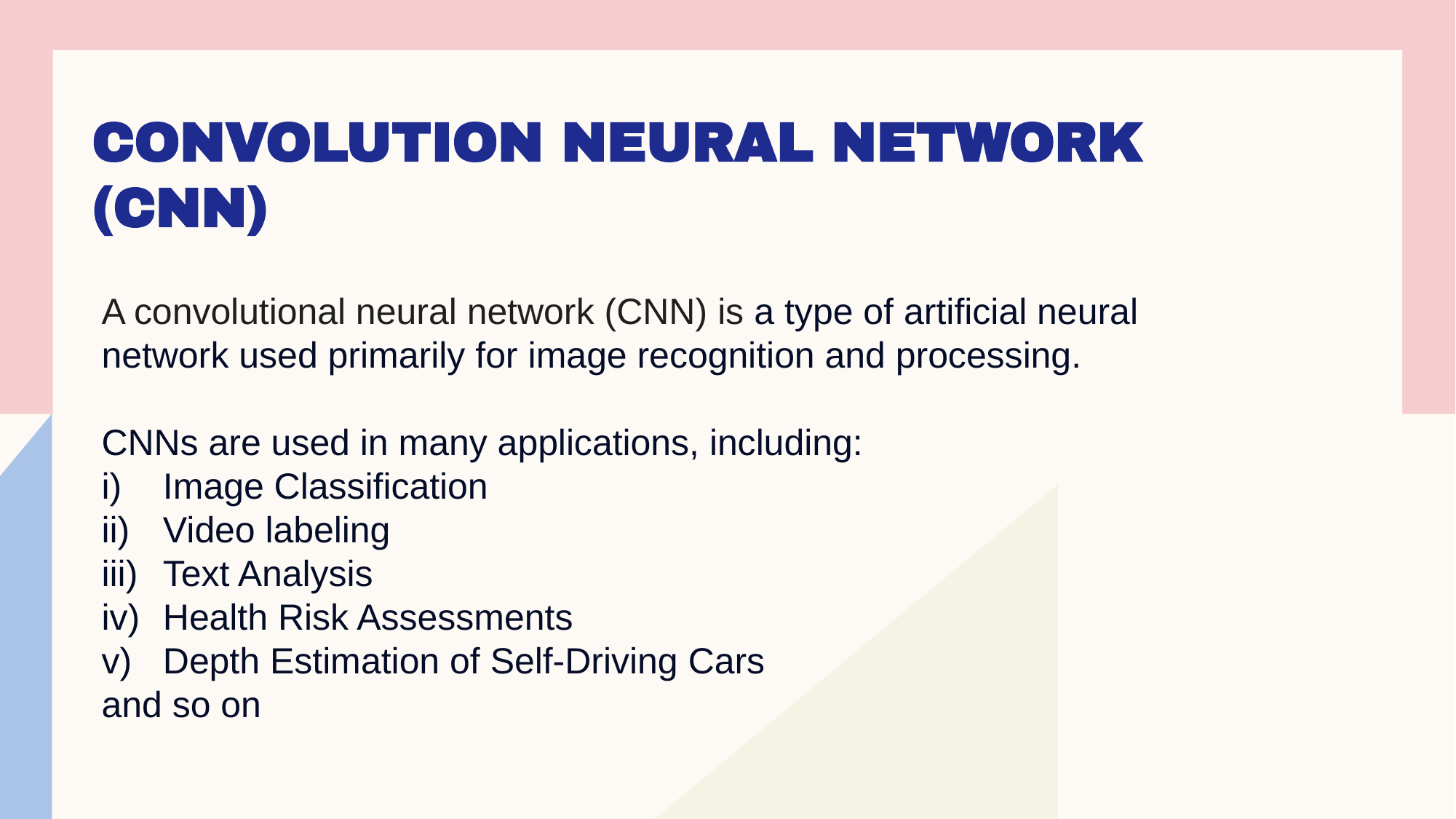

# Convolution Neural Network (CNN)
A convolutional neural network (CNN) is a type of artificial neural network used primarily for image recognition and processing.

CNNs are used in many applications, including:
Image Classification
Video labeling
Text Analysis
Health Risk Assessments
Depth Estimation of Self-Driving Cars
and so on